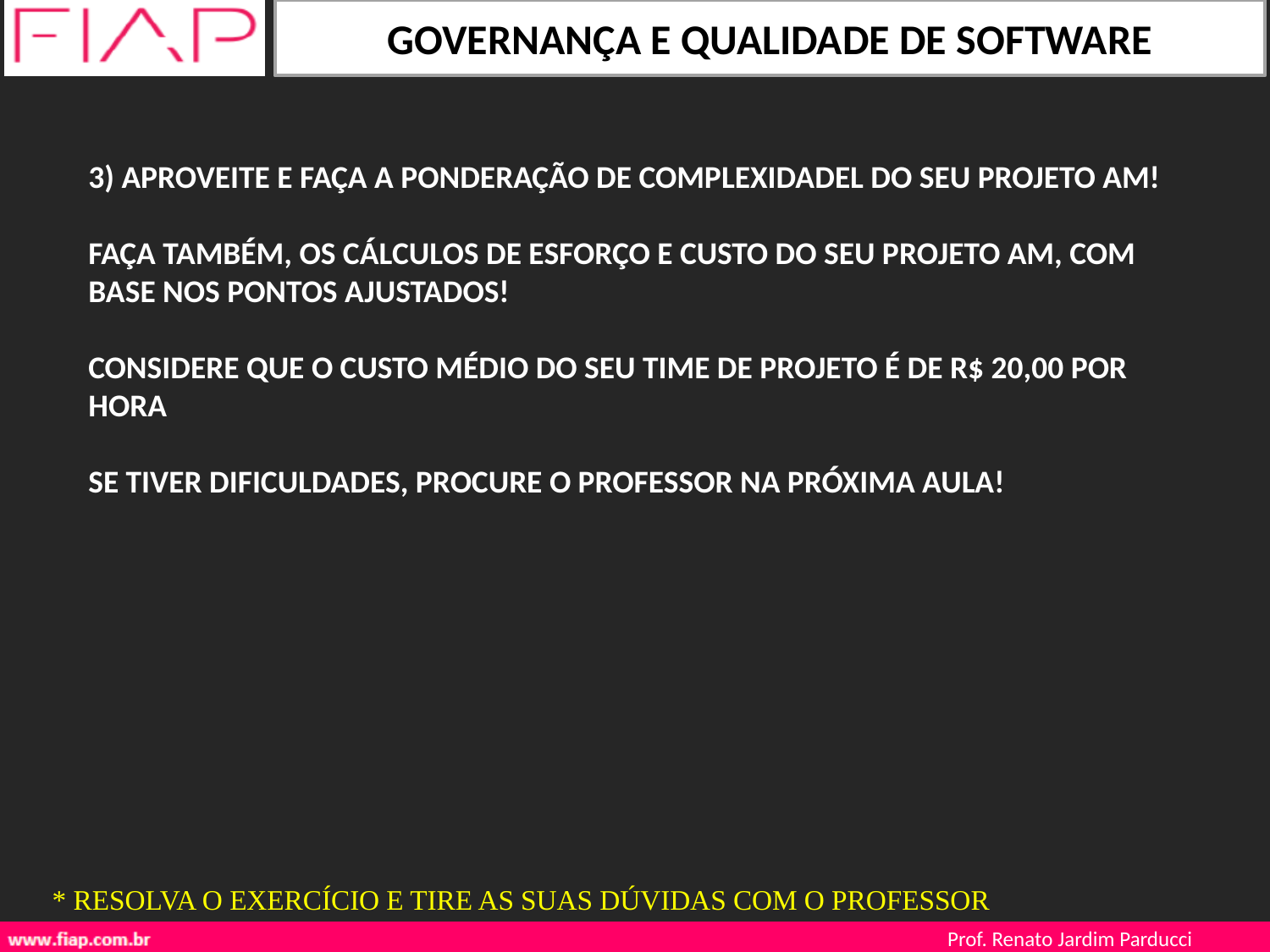

3) APROVEITE E FAÇA A PONDERAÇÃO DE COMPLEXIDADEL DO SEU PROJETO AM!

FAÇA TAMBÉM, OS CÁLCULOS DE ESFORÇO E CUSTO DO SEU PROJETO AM, COM BASE NOS PONTOS AJUSTADOS!

CONSIDERE QUE O CUSTO MÉDIO DO SEU TIME DE PROJETO É DE R$ 20,00 POR HORA

SE TIVER DIFICULDADES, PROCURE O PROFESSOR NA PRÓXIMA AULA!
* RESOLVA O EXERCÍCIO E TIRE AS SUAS DÚVIDAS COM O PROFESSOR